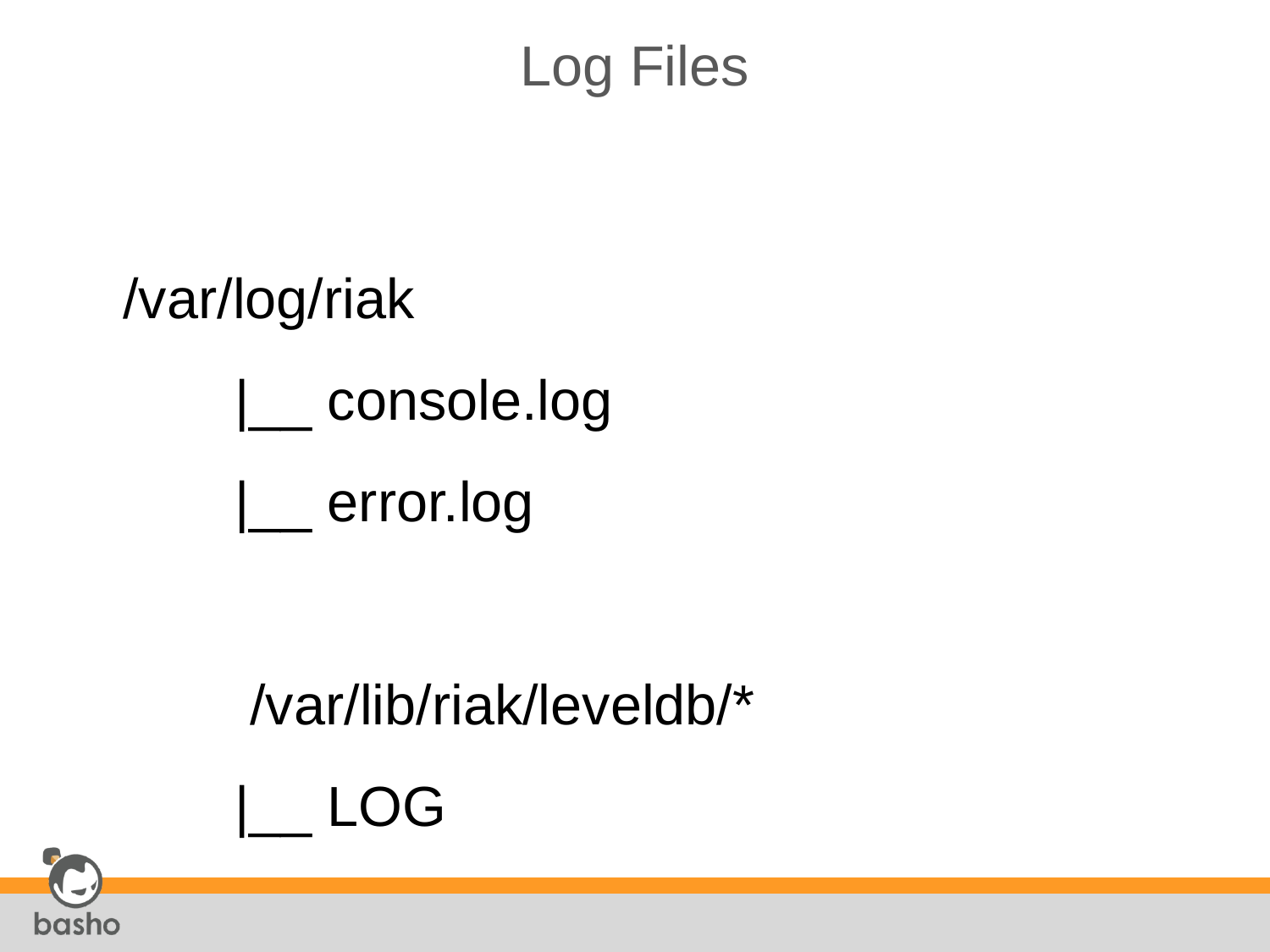

# Log Files
 /var/log/riak
|__ console.log
|__ error.log

 /var/lib/riak/leveldb/*
|__ LOG